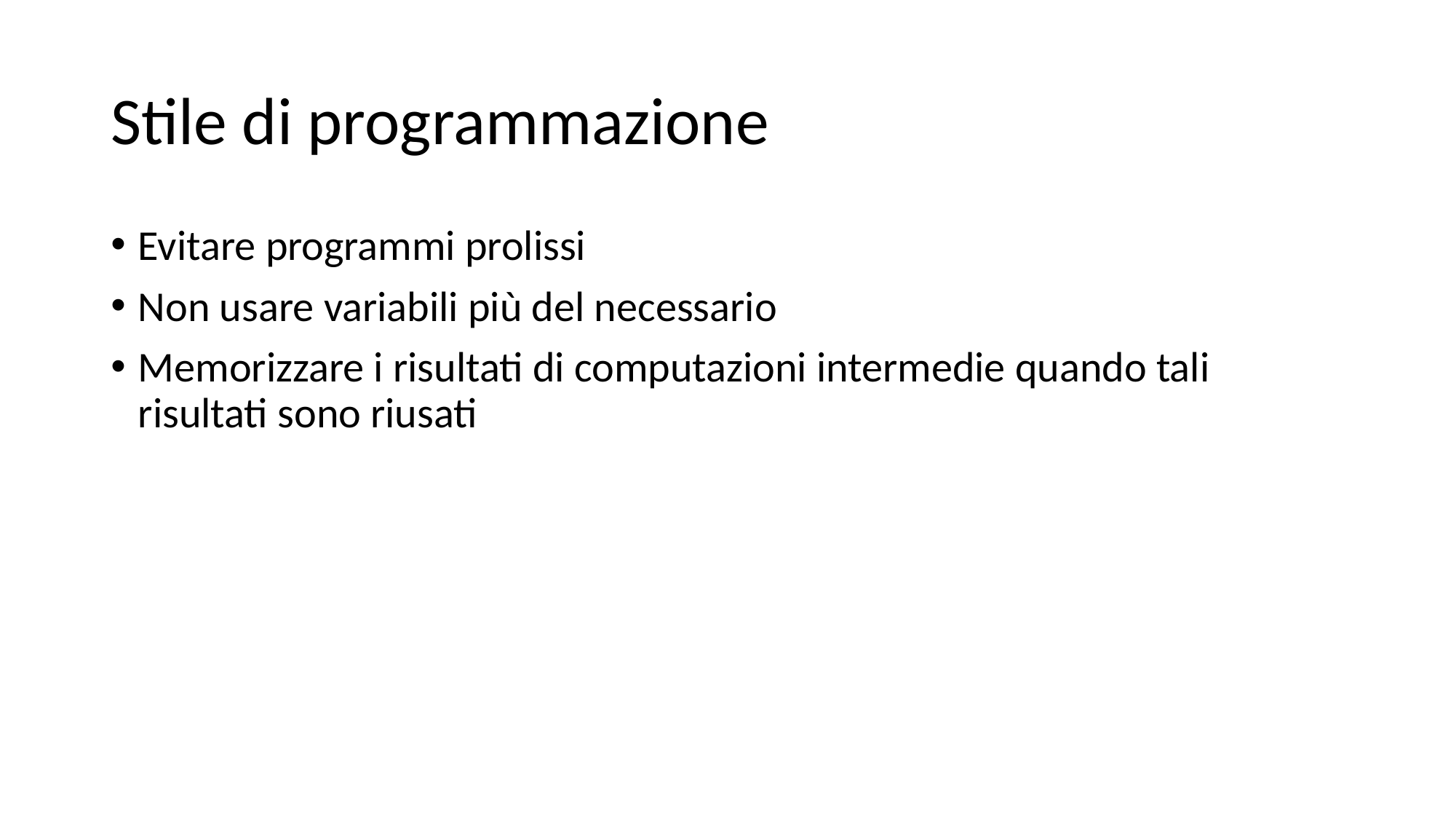

# Stile di programmazione
Evitare programmi prolissi
Non usare variabili più del necessario
Memorizzare i risultati di computazioni intermedie quando tali risultati sono riusati